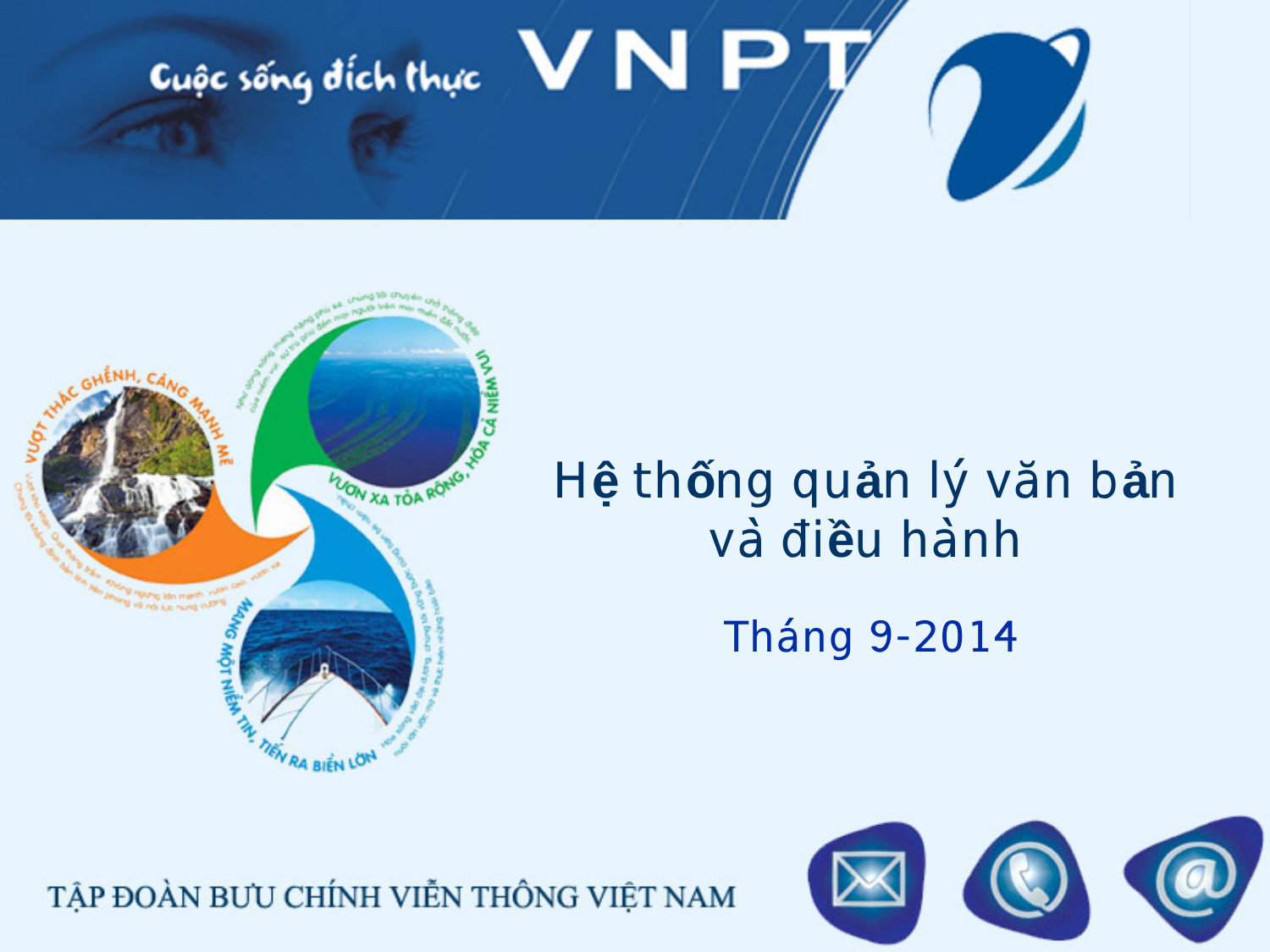

# Hệ thống quản lý văn bản và điều hành
Tháng 9-2014